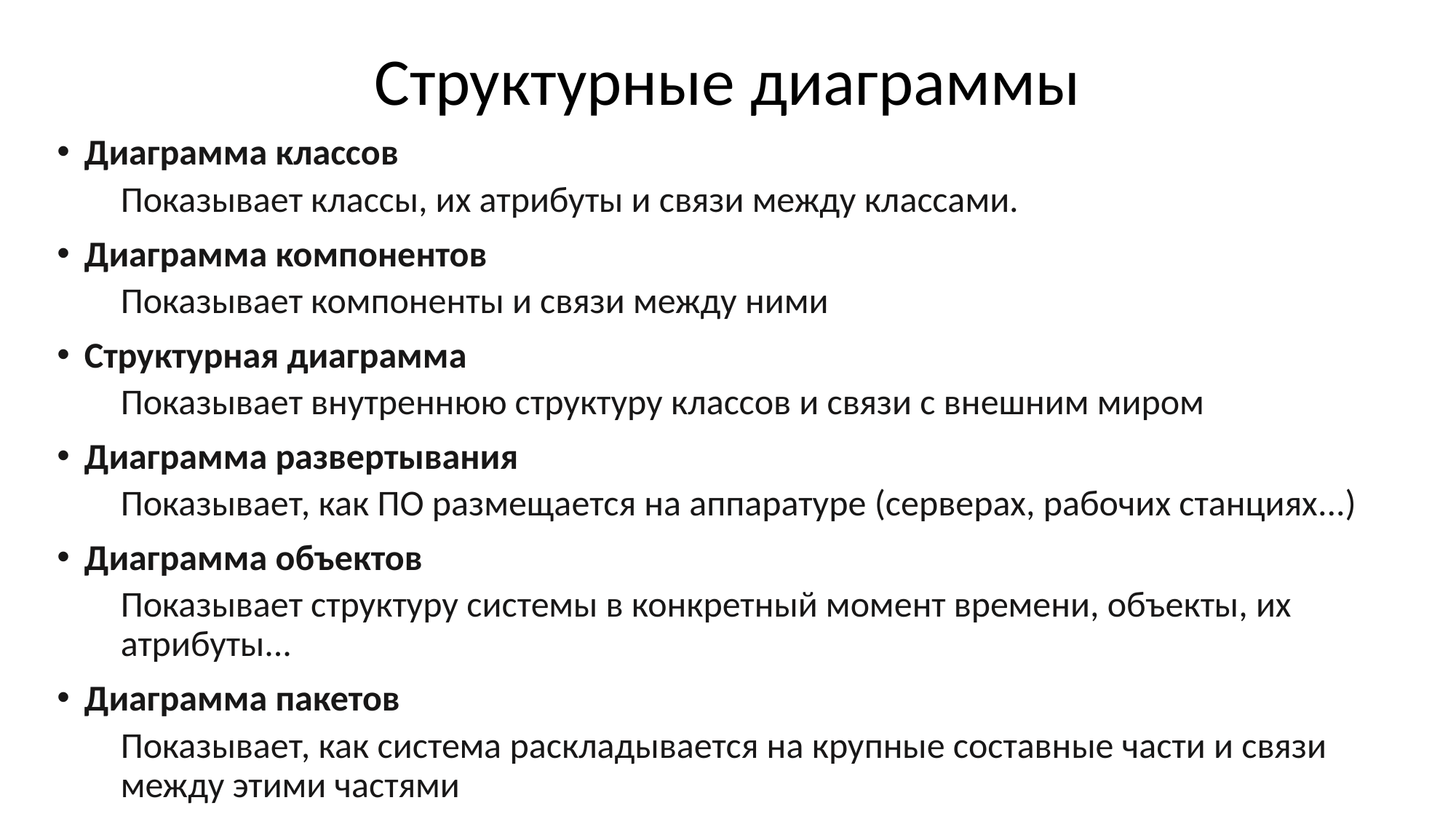

# Структурные диаграммы
Диаграмма классов
Показывает классы, их атрибуты и связи между классами.
Диаграмма компонентов
Показывает компоненты и связи между ними
Структурная диаграмма
Показывает внутреннюю структуру классов и связи с внешним миром
Диаграмма развертывания
Показывает, как ПО размещается на аппаратуре (серверах, рабочих станциях...)
Диаграмма объектов
Показывает структуру системы в конкретный момент времени, объекты, их атрибуты...
Диаграмма пакетов
Показывает, как система раскладывается на крупные составные части и связи между этими частями